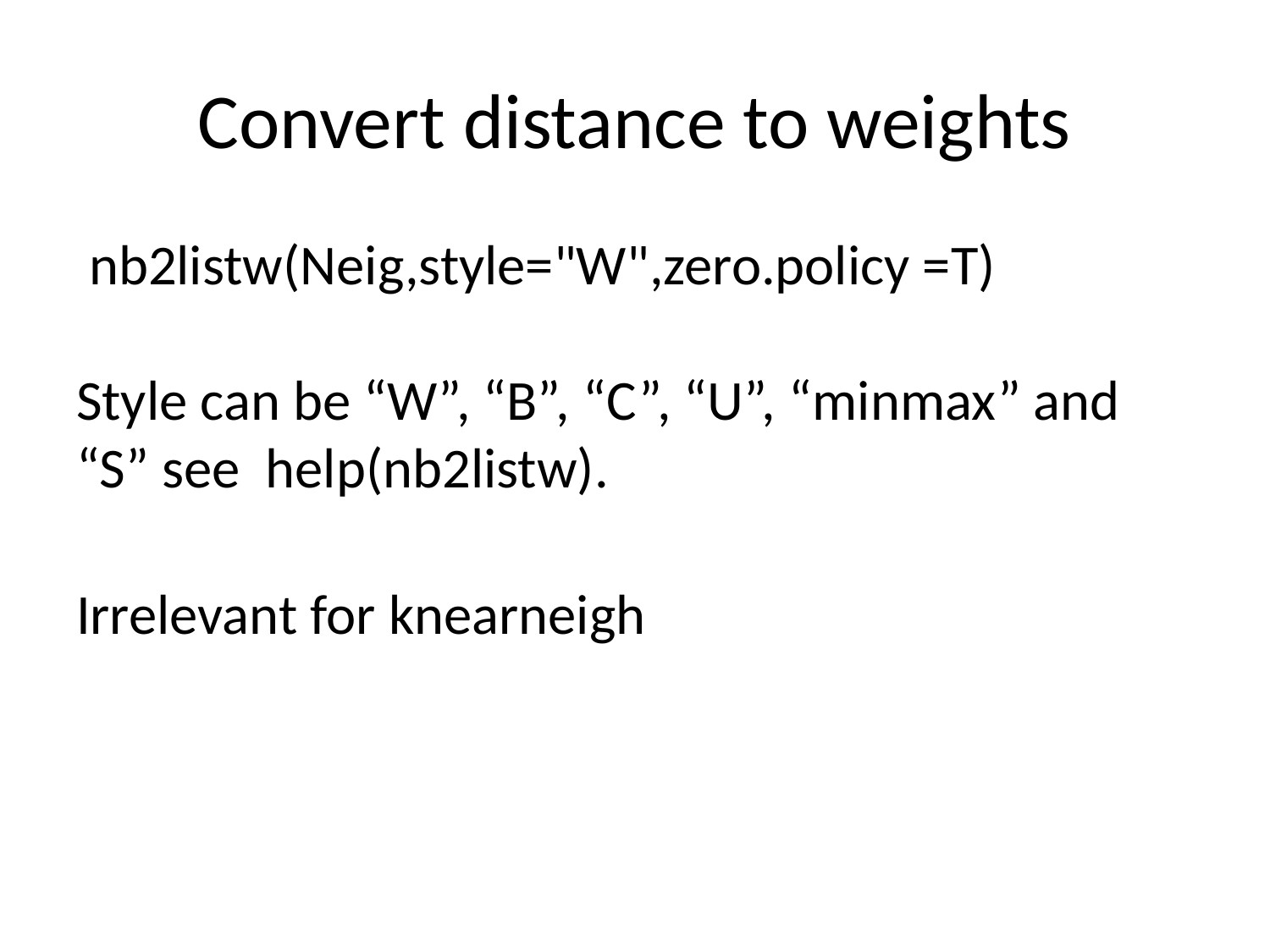

# Convert distance to weights
 nb2listw(Neig,style="W",zero.policy =T)
Style can be “W”, “B”, “C”, “U”, “minmax” and “S” see  help(nb2listw).
Irrelevant for knearneigh